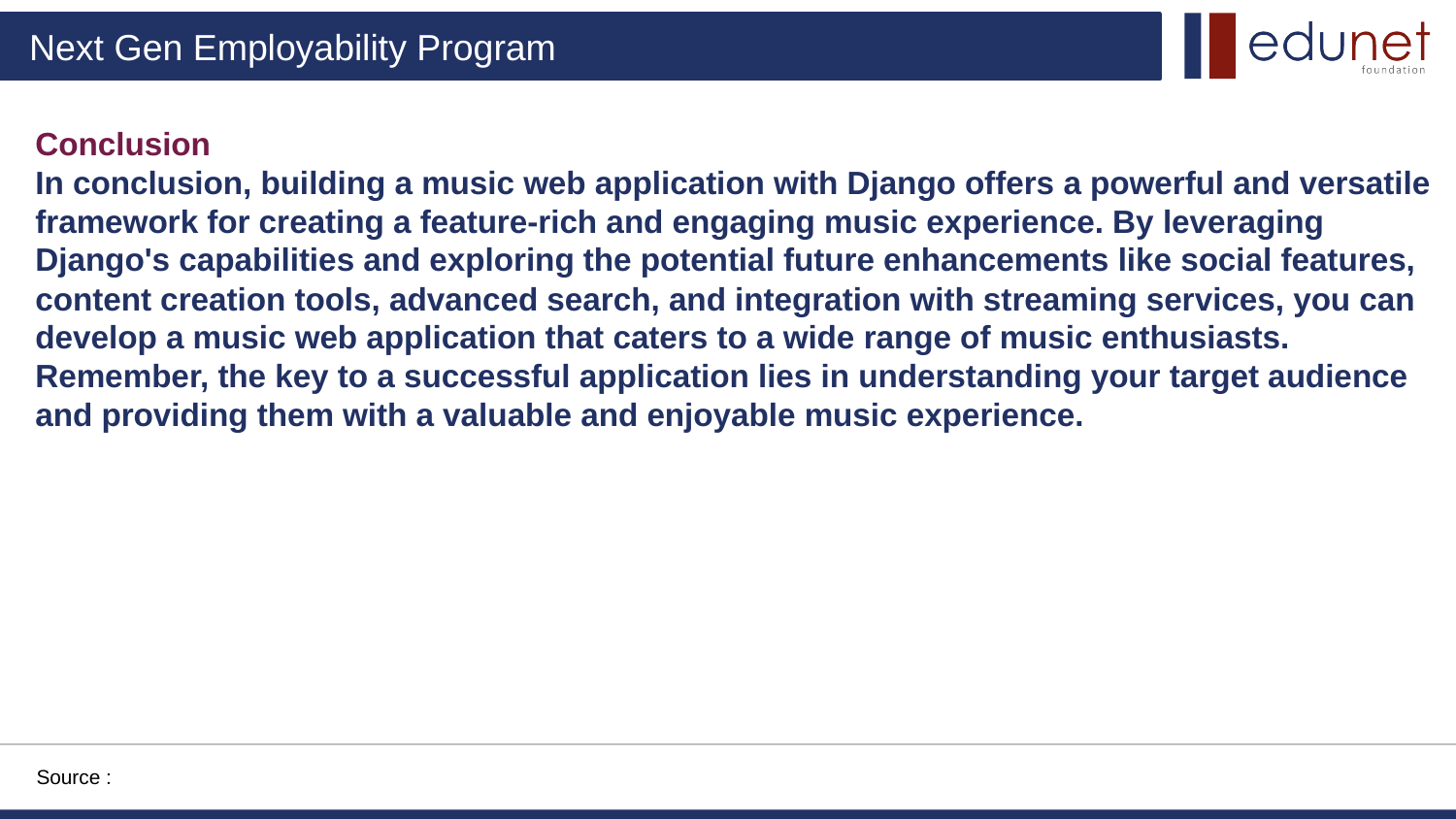

# Conclusion
In conclusion, building a music web application with Django offers a powerful and versatile framework for creating a feature-rich and engaging music experience. By leveraging Django's capabilities and exploring the potential future enhancements like social features, content creation tools, advanced search, and integration with streaming services, you can develop a music web application that caters to a wide range of music enthusiasts. Remember, the key to a successful application lies in understanding your target audience and providing them with a valuable and enjoyable music experience.

Source :